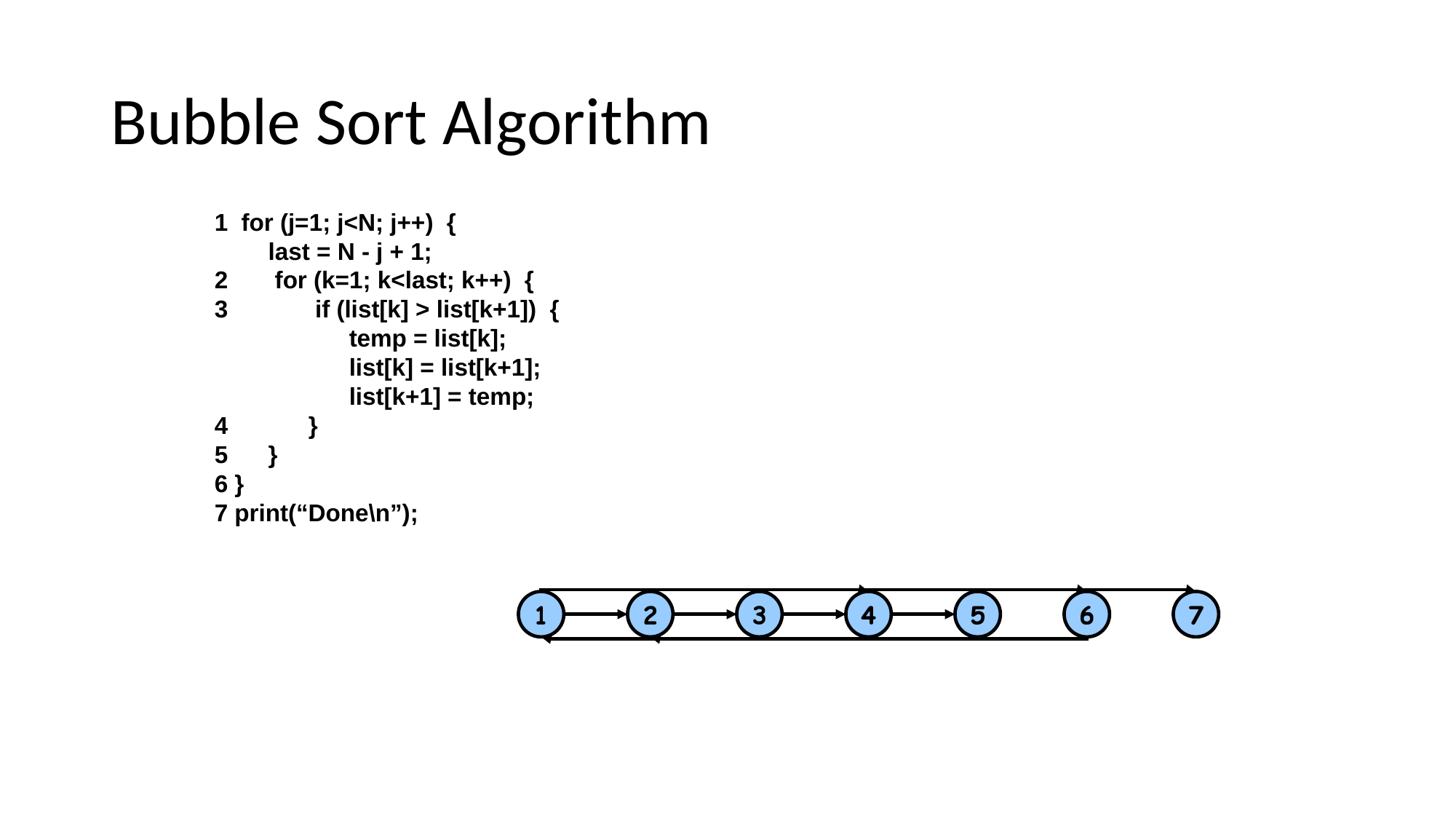

# Bubble Sort Algorithm
1  for (j=1; j<N; j++)  {
        last = N - j + 1;
2       for (k=1; k<last; k++)  {
3             if (list[k] > list[k+1])  {
                    temp = list[k];
                    list[k] = list[k+1];
                    list[k+1] = temp;
4            }
5      }
6 }
7 print(“Done\n”);

1
2
3
4
5
6
7